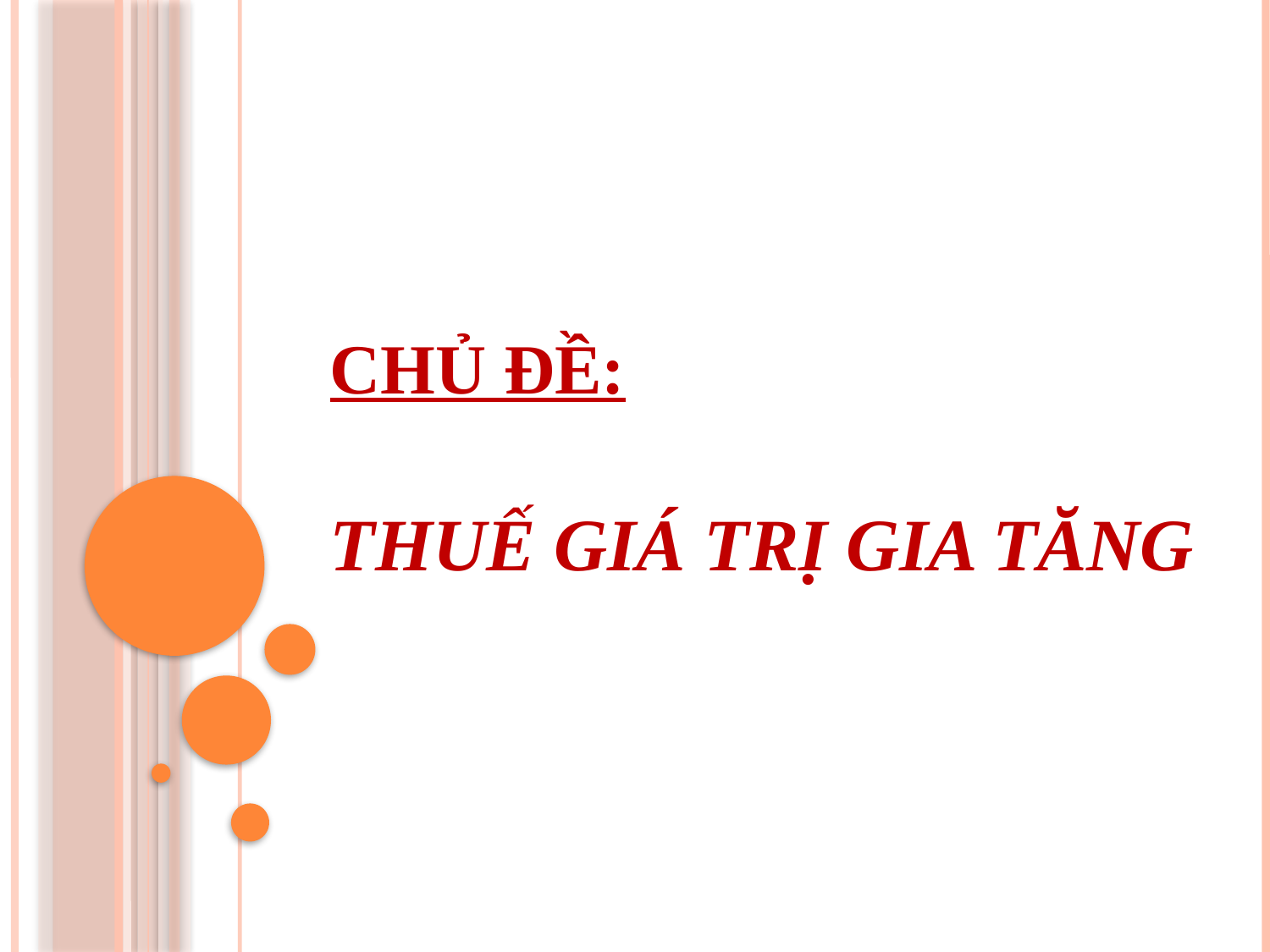

CHỦ ĐỀ:
THUẾ GIÁ TRỊ GIA TĂNG